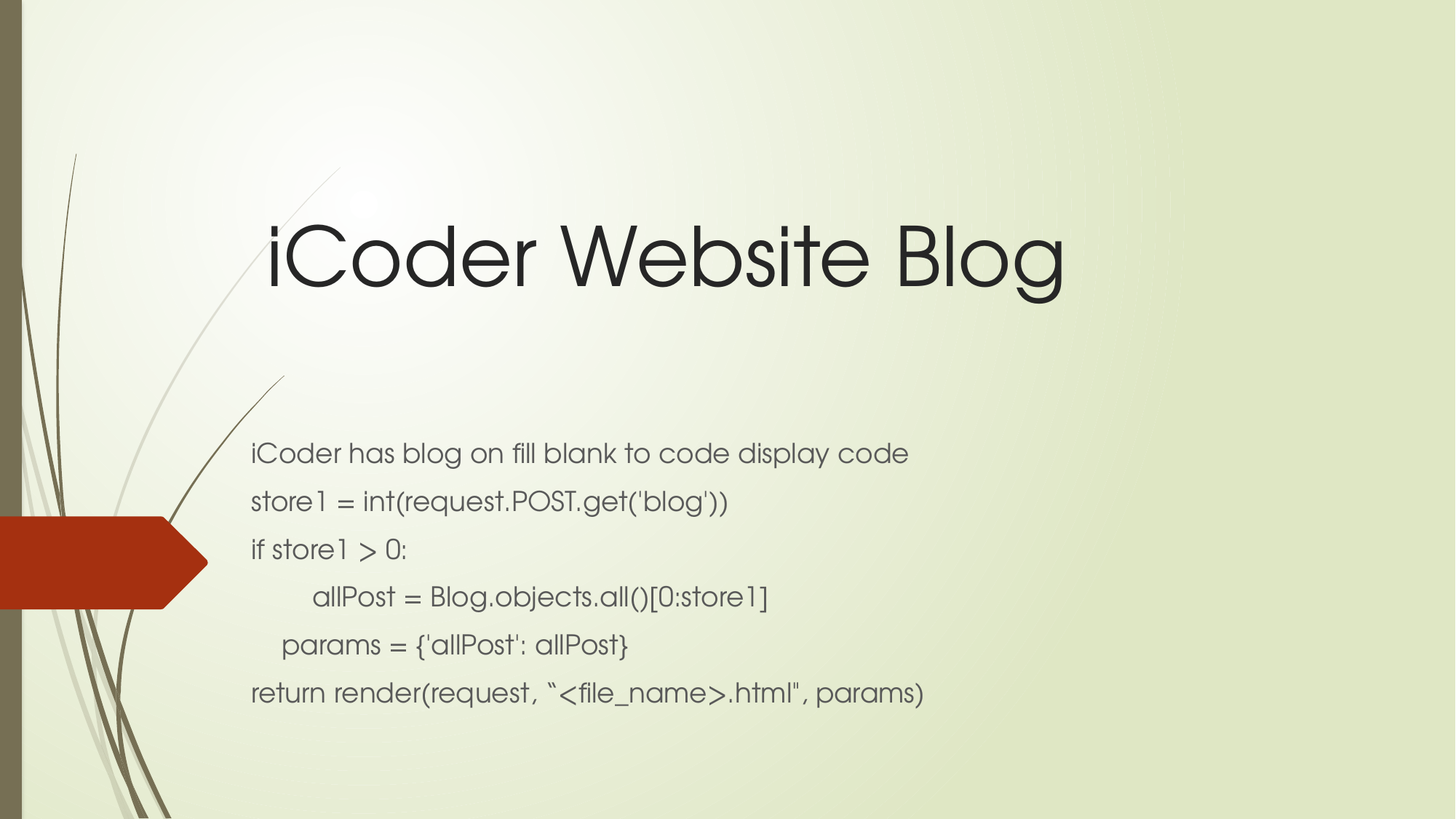

# iCoder Website Blog
iCoder has blog on fill blank to code display code
store1 = int(request.POST.get('blog'))
if store1 > 0:
        allPost = Blog.objects.all()[0:store1]
    params = {'allPost': allPost}
return render(request, “<file_name>.html", params)